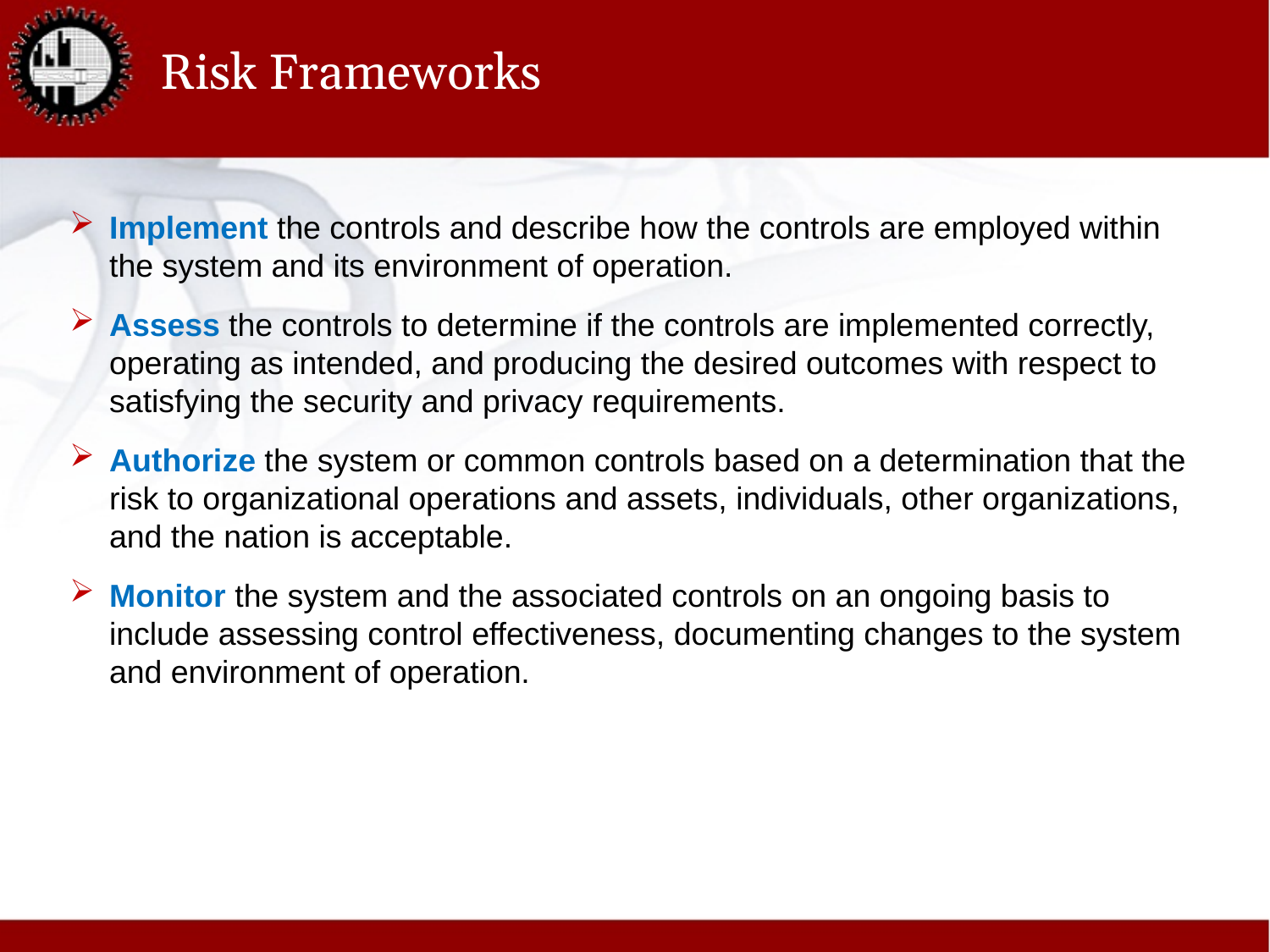

# Risk Frameworks
Implement the controls and describe how the controls are employed within the system and its environment of operation.
Assess the controls to determine if the controls are implemented correctly, operating as intended, and producing the desired outcomes with respect to satisfying the security and privacy requirements.
Authorize the system or common controls based on a determination that the risk to organizational operations and assets, individuals, other organizations, and the nation is acceptable.
Monitor the system and the associated controls on an ongoing basis to include assessing control effectiveness, documenting changes to the system and environment of operation.